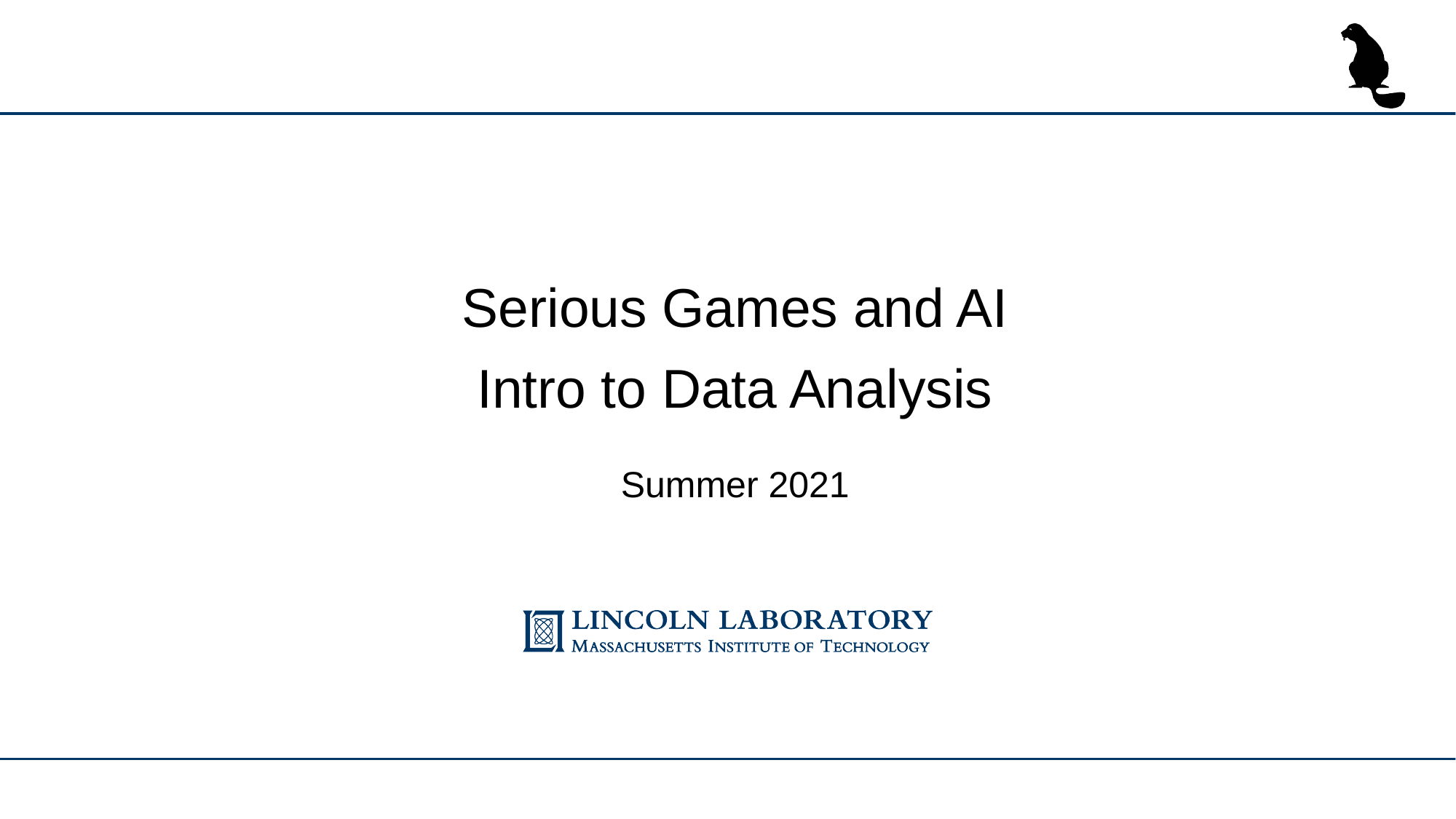

Serious Games and AI
Intro to Data Analysis
Summer 2021